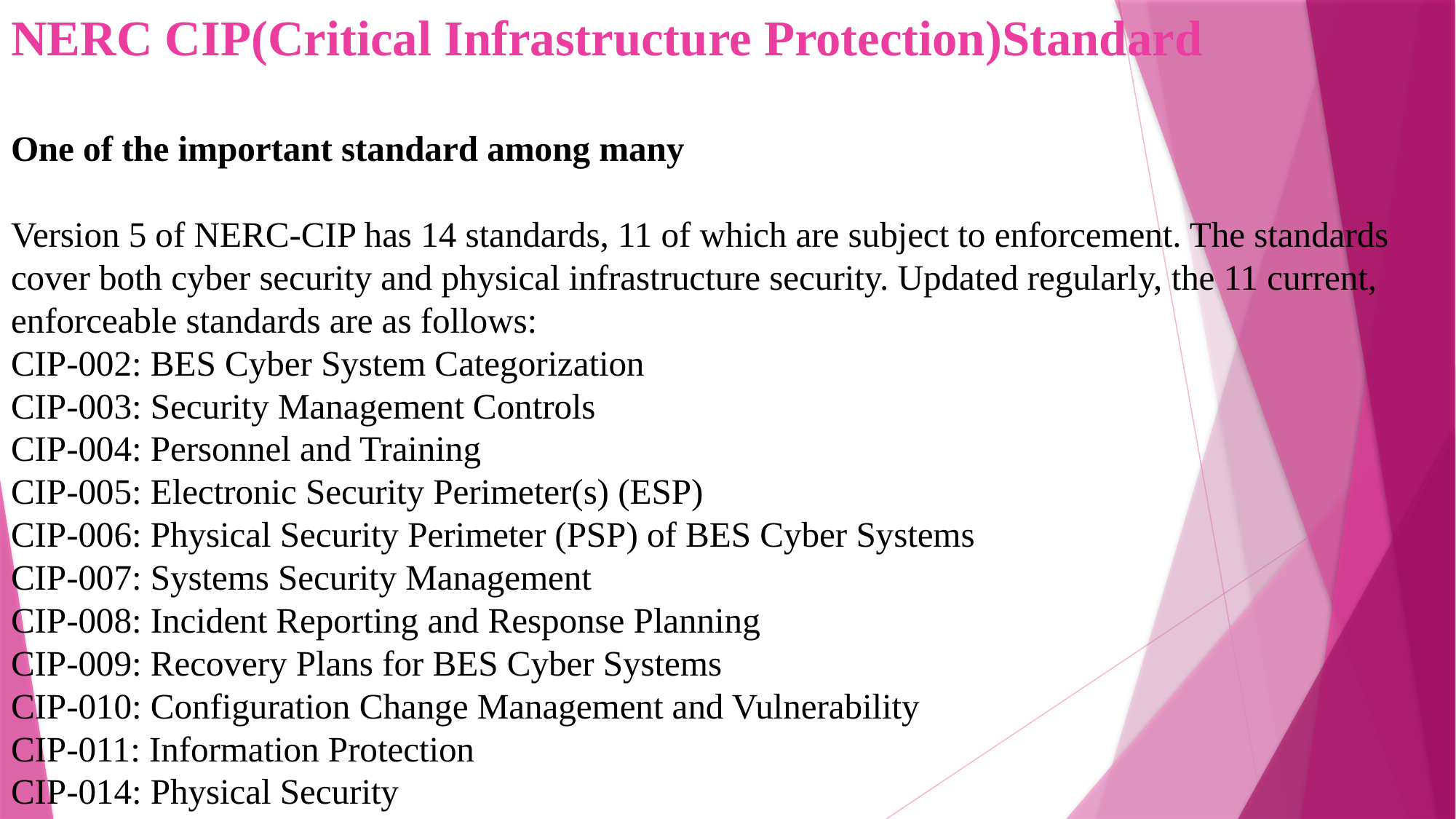

NERC CIP(Critical Infrastructure Protection)Standard

One of the important standard among many

Version 5 of NERC-CIP has 14 standards, 11 of which are subject to enforcement. The standards cover both cyber security and physical infrastructure security. Updated regularly, the 11 current, enforceable standards are as follows:
CIP-002: BES Cyber System Categorization
CIP-003: Security Management Controls
CIP-004: Personnel and Training
CIP-005: Electronic Security Perimeter(s) (ESP)
CIP-006: Physical Security Perimeter (PSP) of BES Cyber Systems
CIP-007: Systems Security Management
CIP-008: Incident Reporting and Response Planning
CIP-009: Recovery Plans for BES Cyber Systems
CIP-010: Configuration Change Management and Vulnerability
CIP-011: Information Protection
CIP-014: Physical Security